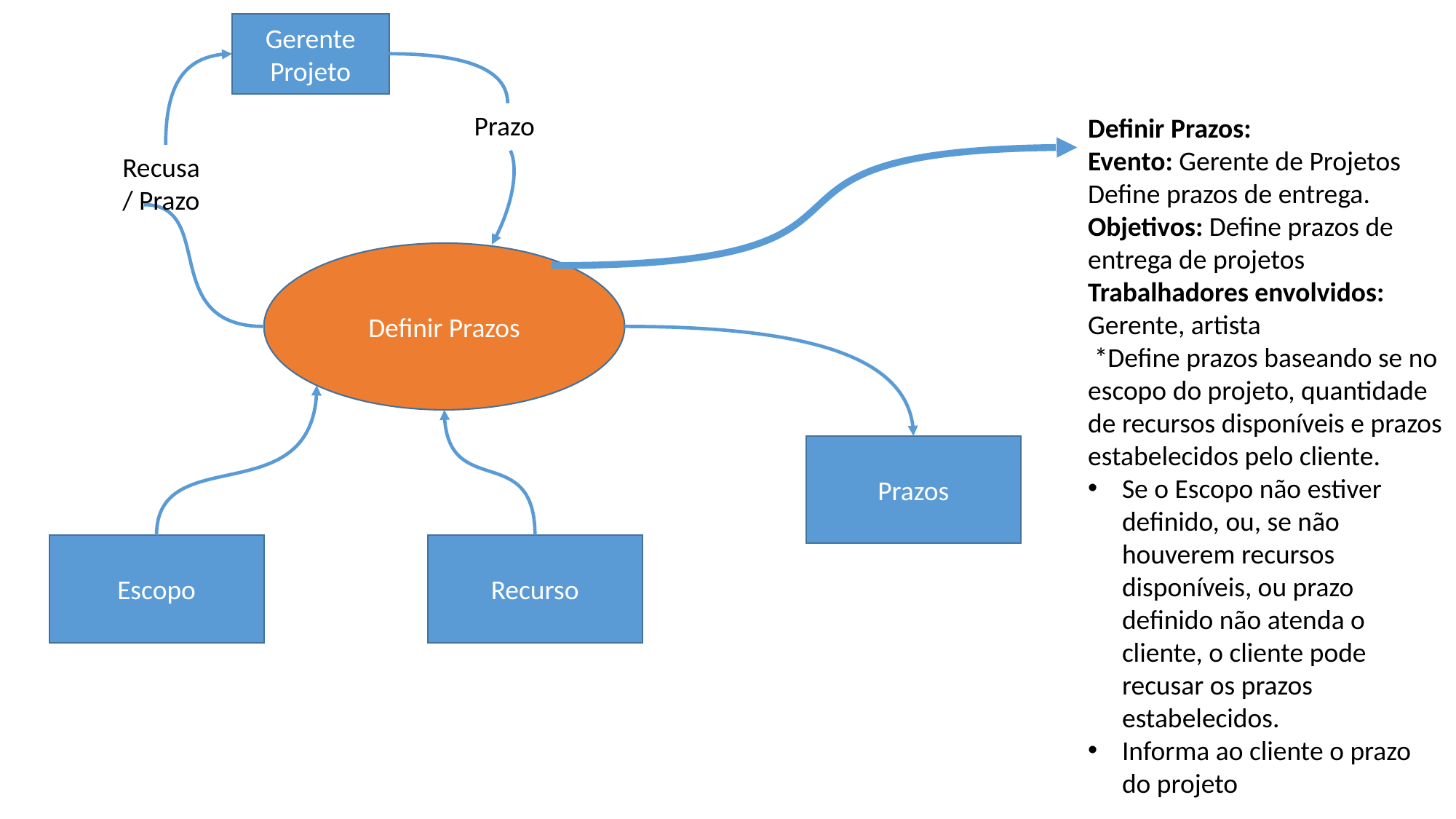

Gerente Projeto
Prazo
Definir Prazos:
Evento: Gerente de Projetos Define prazos de entrega.
Objetivos: Define prazos de entrega de projetos
Trabalhadores envolvidos:
Gerente, artista
 *Define prazos baseando se no escopo do projeto, quantidade de recursos disponíveis e prazos estabelecidos pelo cliente.
Se o Escopo não estiver definido, ou, se não houverem recursos disponíveis, ou prazo definido não atenda o cliente, o cliente pode recusar os prazos estabelecidos.
Informa ao cliente o prazo do projeto

Recusa / Prazo
Definir Prazos
Prazos
Escopo
Recurso